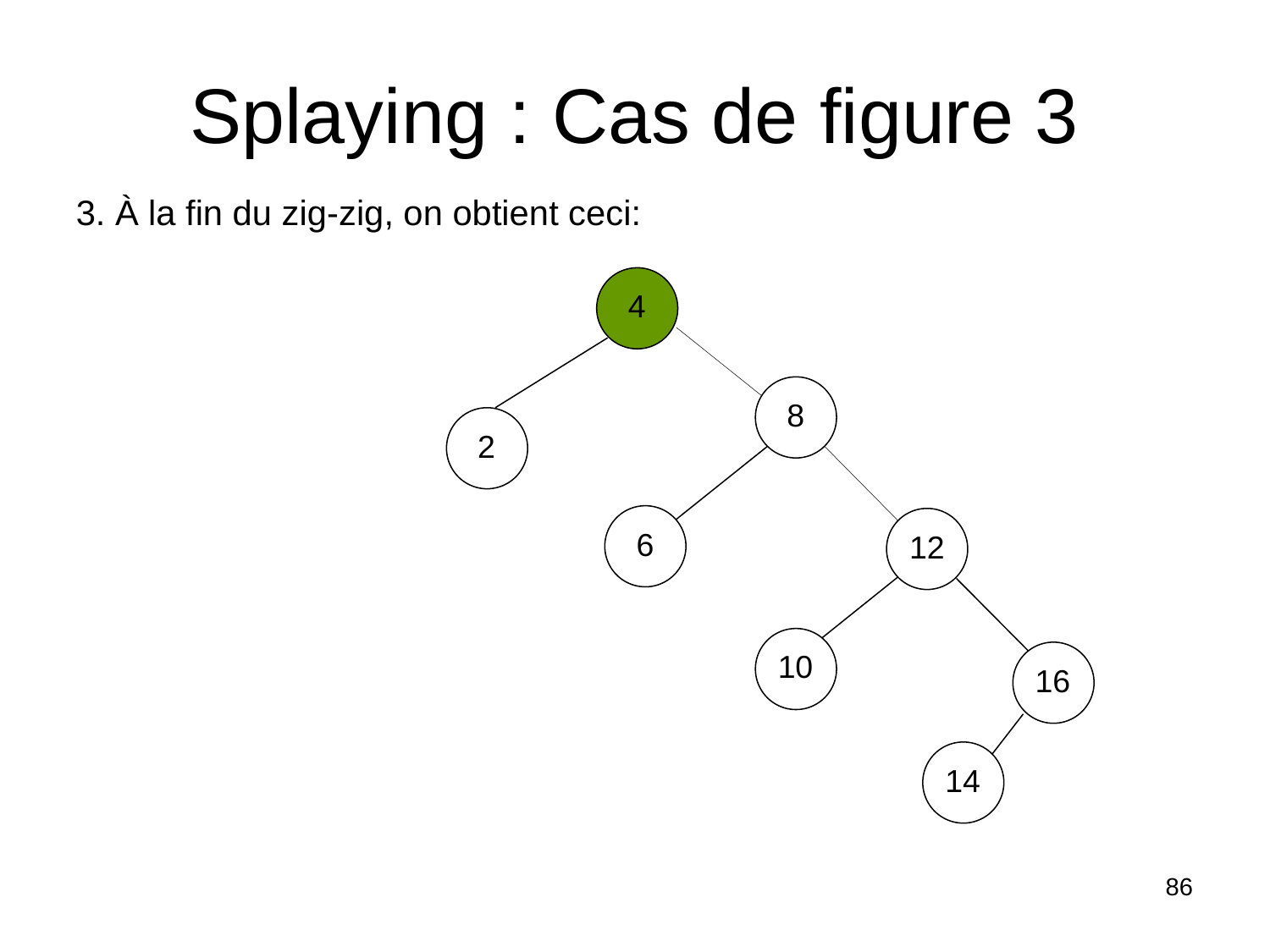

Splaying : Cas de figure 3
3. À la fin du zig-zig, on obtient ceci:

4

8

2

6

12

10

16

14
86